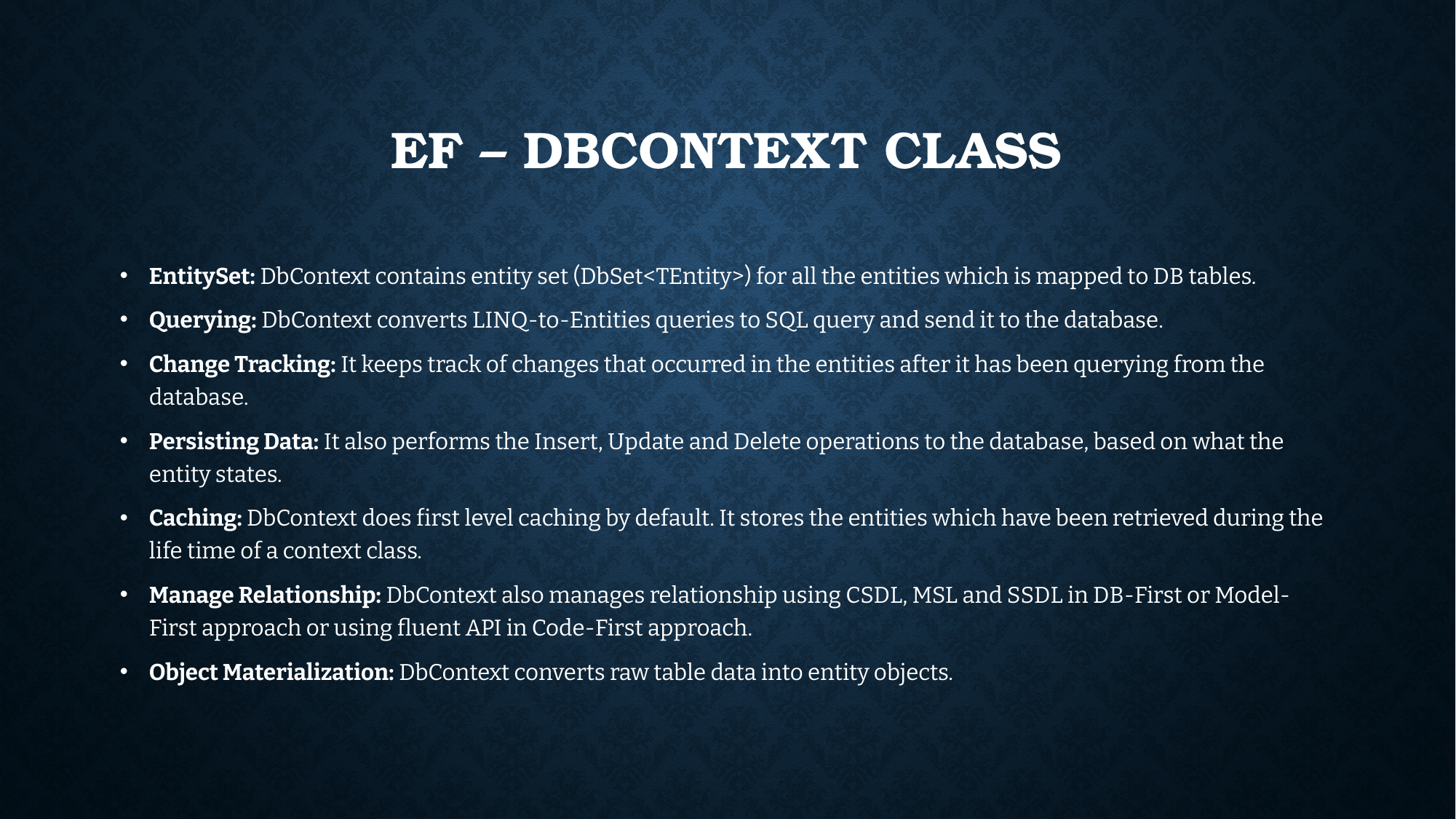

# EF – DBCONTEXT CLASS
EntitySet: DbContext contains entity set (DbSet<TEntity>) for all the entities which is mapped to DB tables.
Querying: DbContext converts LINQ-to-Entities queries to SQL query and send it to the database.
Change Tracking: It keeps track of changes that occurred in the entities after it has been querying from the database.
Persisting Data: It also performs the Insert, Update and Delete operations to the database, based on what the entity states.
Caching: DbContext does first level caching by default. It stores the entities which have been retrieved during the life time of a context class.
Manage Relationship: DbContext also manages relationship using CSDL, MSL and SSDL in DB-First or Model-First approach or using fluent API in Code-First approach.
Object Materialization: DbContext converts raw table data into entity objects.